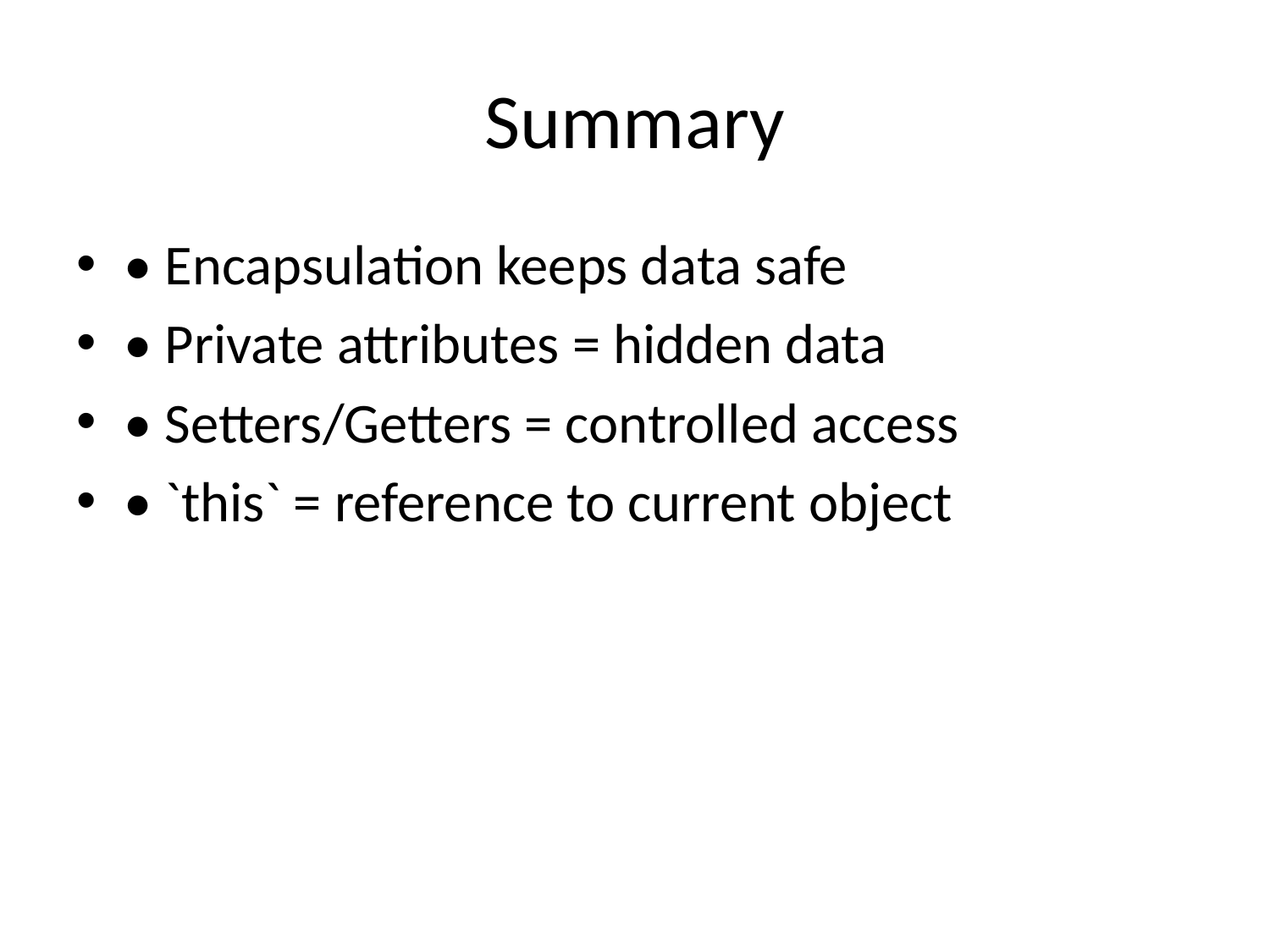

# Summary
• Encapsulation keeps data safe
• Private attributes = hidden data
• Setters/Getters = controlled access
• `this` = reference to current object